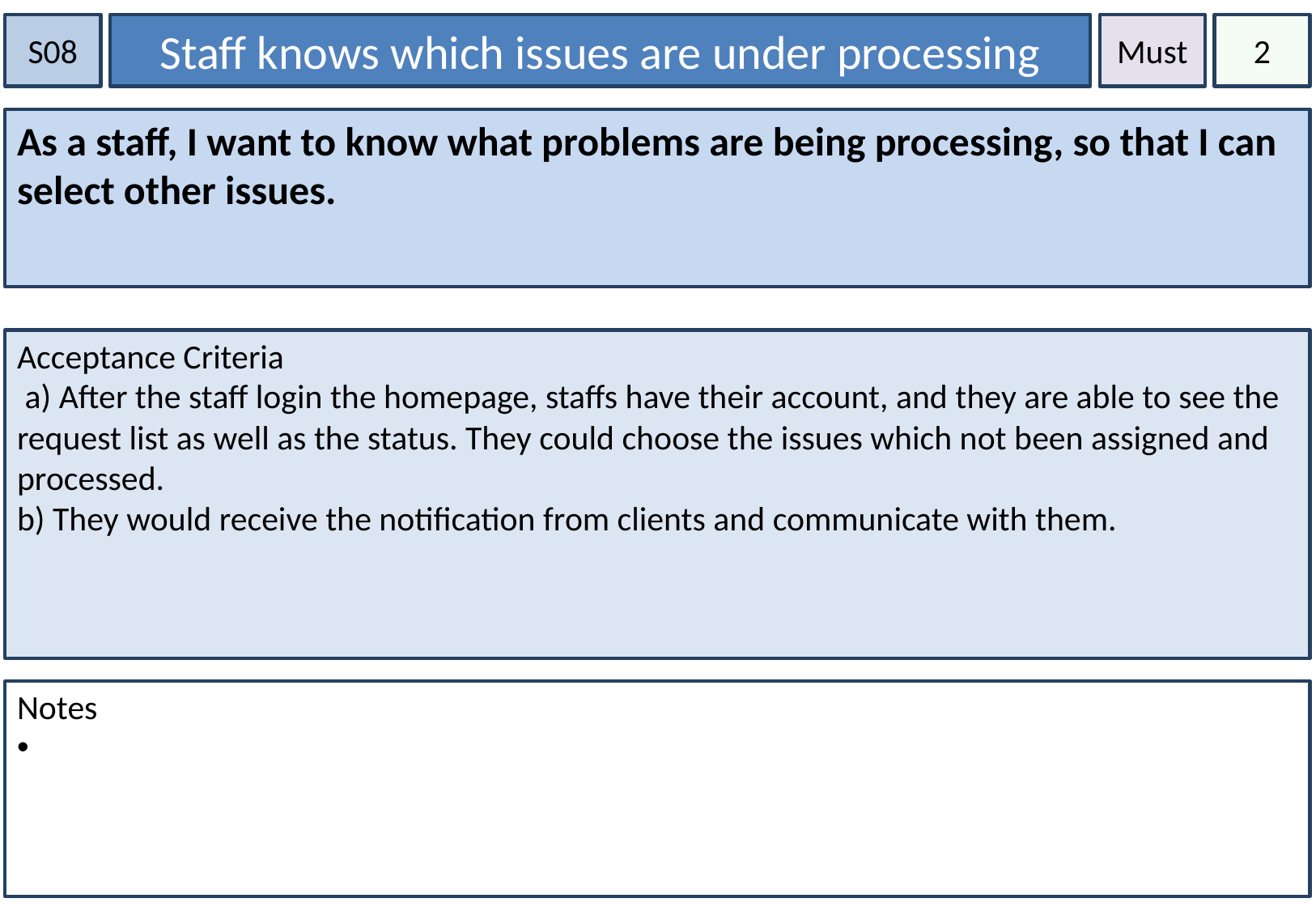

S08
Staff knows which issues are under processing
Must
2
As a staff, I want to know what problems are being processing, so that I can select other issues.
Acceptance Criteria
 a) After the staff login the homepage, staffs have their account, and they are able to see the request list as well as the status. They could choose the issues which not been assigned and processed.
b) They would receive the notification from clients and communicate with them.

Notes